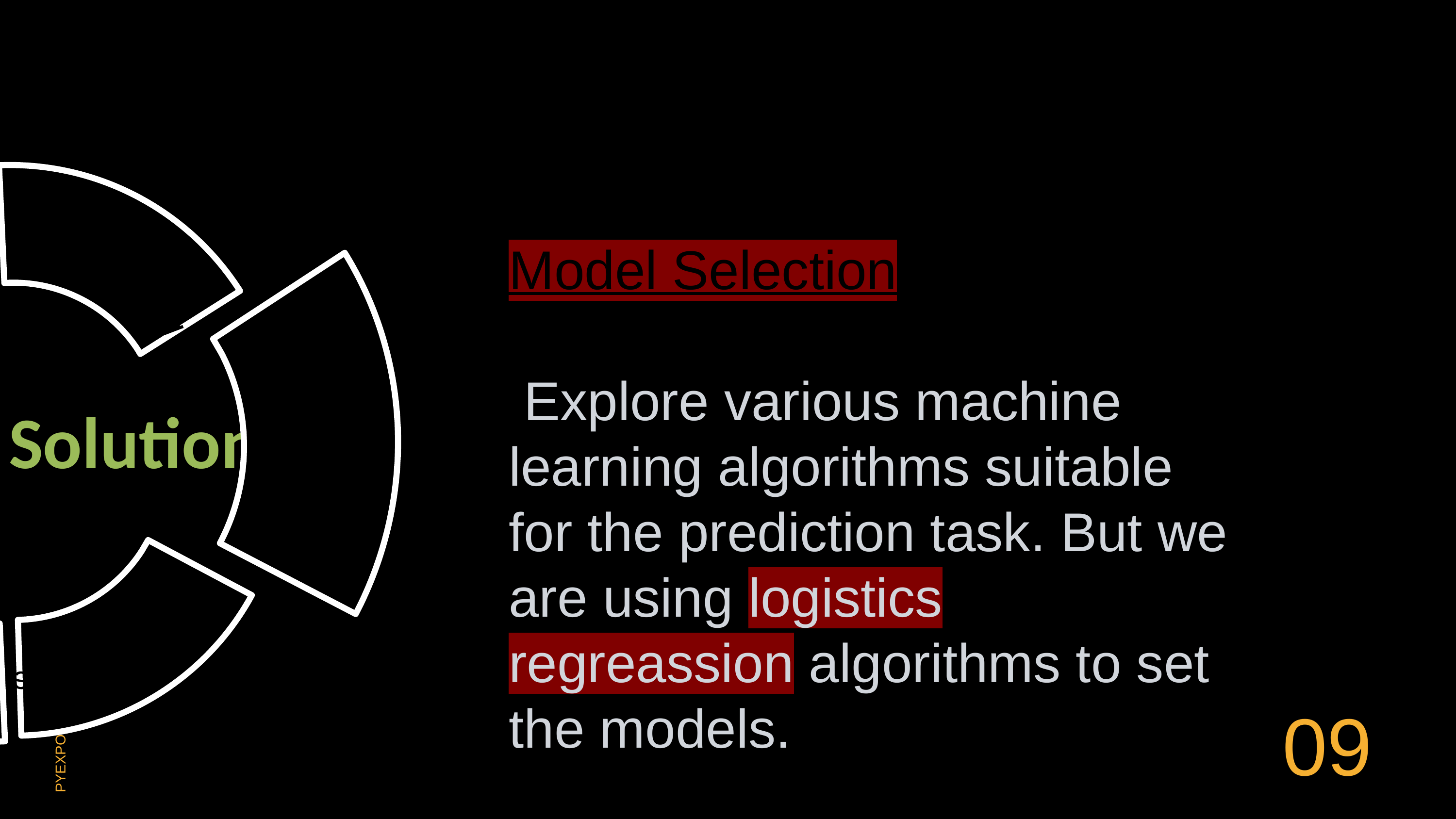

Data
 collection
Prediction
 Generation
Data
 Processing
Evaluation
 And Validation
Training the
 Model
Model
 Selection
Model Selection

 Explore various machine learning algorithms suitable for the prediction task. But we are using logistics regreassion algorithms to set the models.

Solution
09
PYEXPO 2K24